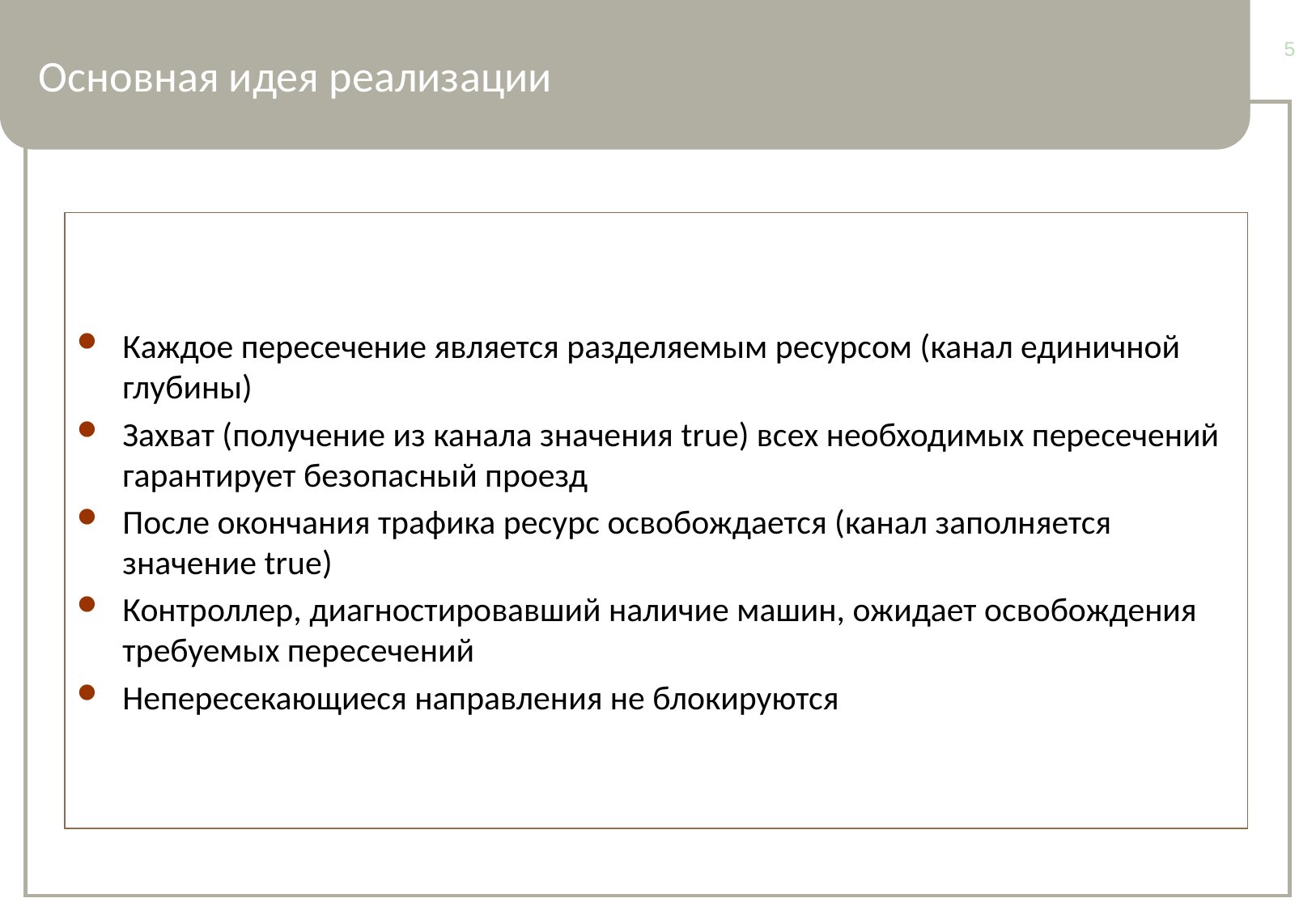

# Основная идея реализации
5
Каждое пересечение является разделяемым ресурсом (канал единичной глубины)
Захват (получение из канала значения true) всех необходимых пересечений гарантирует безопасный проезд
После окончания трафика ресурс освобождается (канал заполняется значение true)
Контроллер, диагностировавший наличие машин, ожидает освобождения требуемых пересечений
Непересекающиеся направления не блокируются